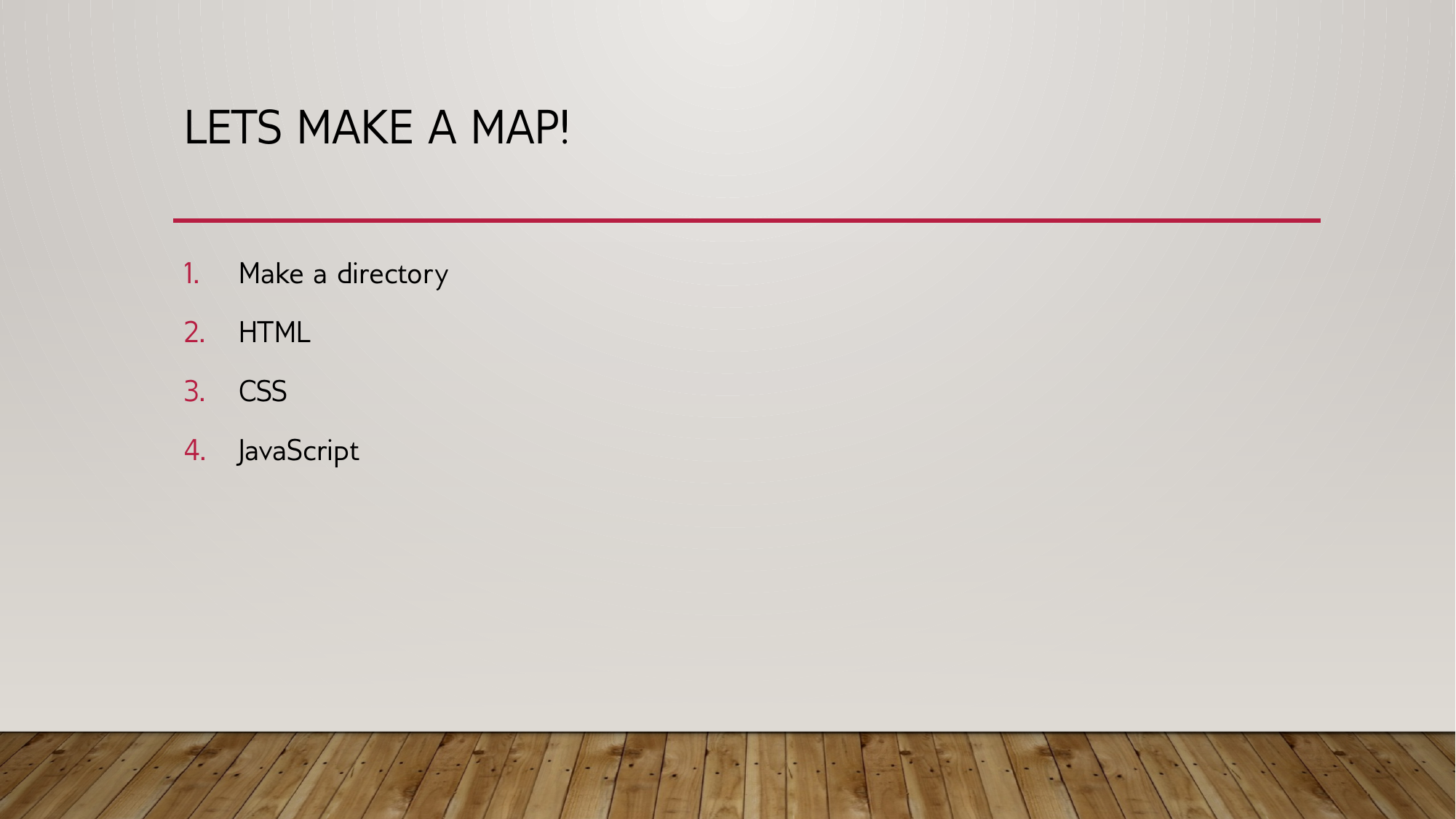

# Lets make a map!
Make a directory
HTML
CSS
JavaScript